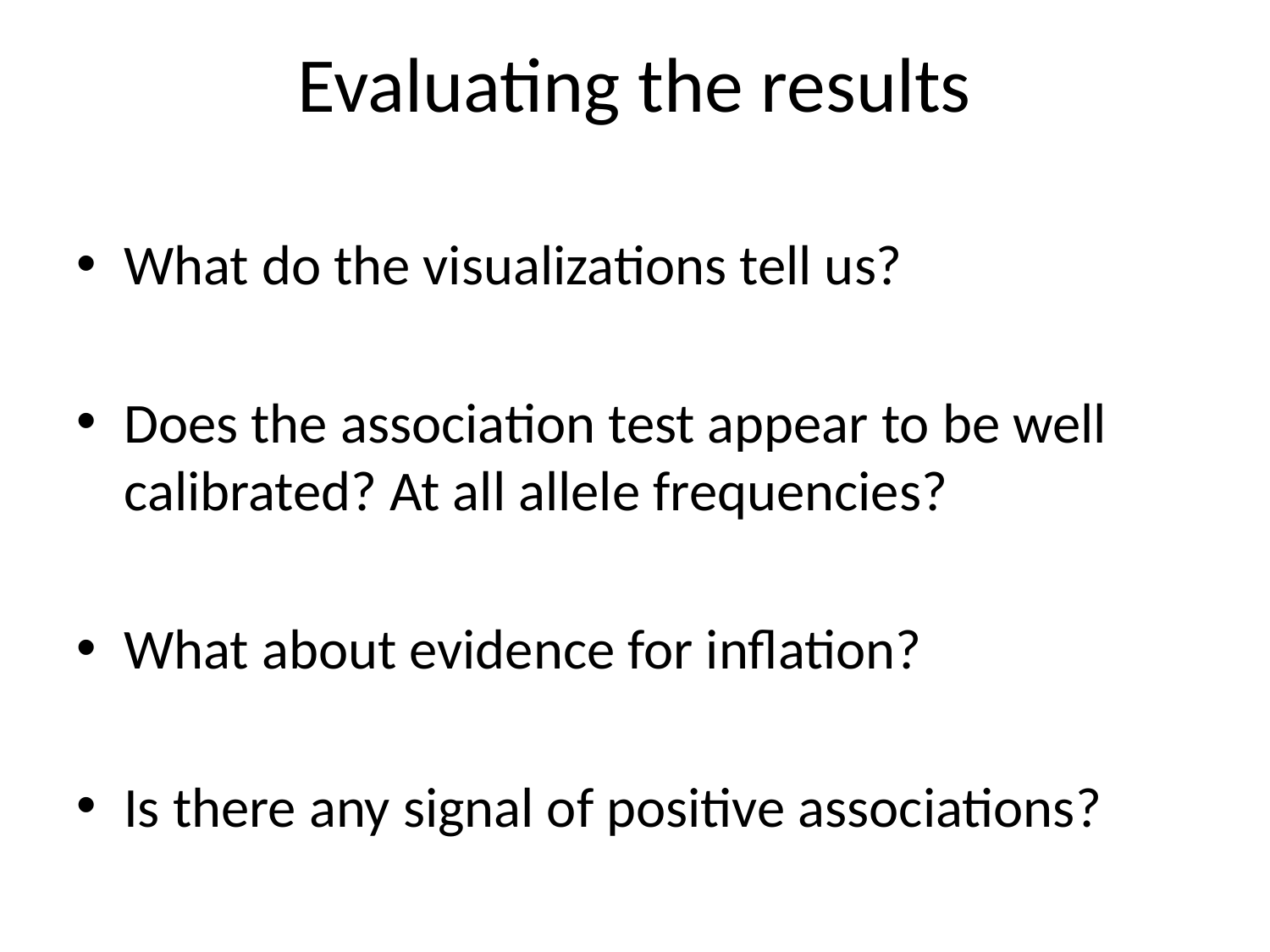

# Evaluating the results
What do the visualizations tell us?

Does the association test appear to be well calibrated? At all allele frequencies?

What about evidence for inflation?

Is there any signal of positive associations?